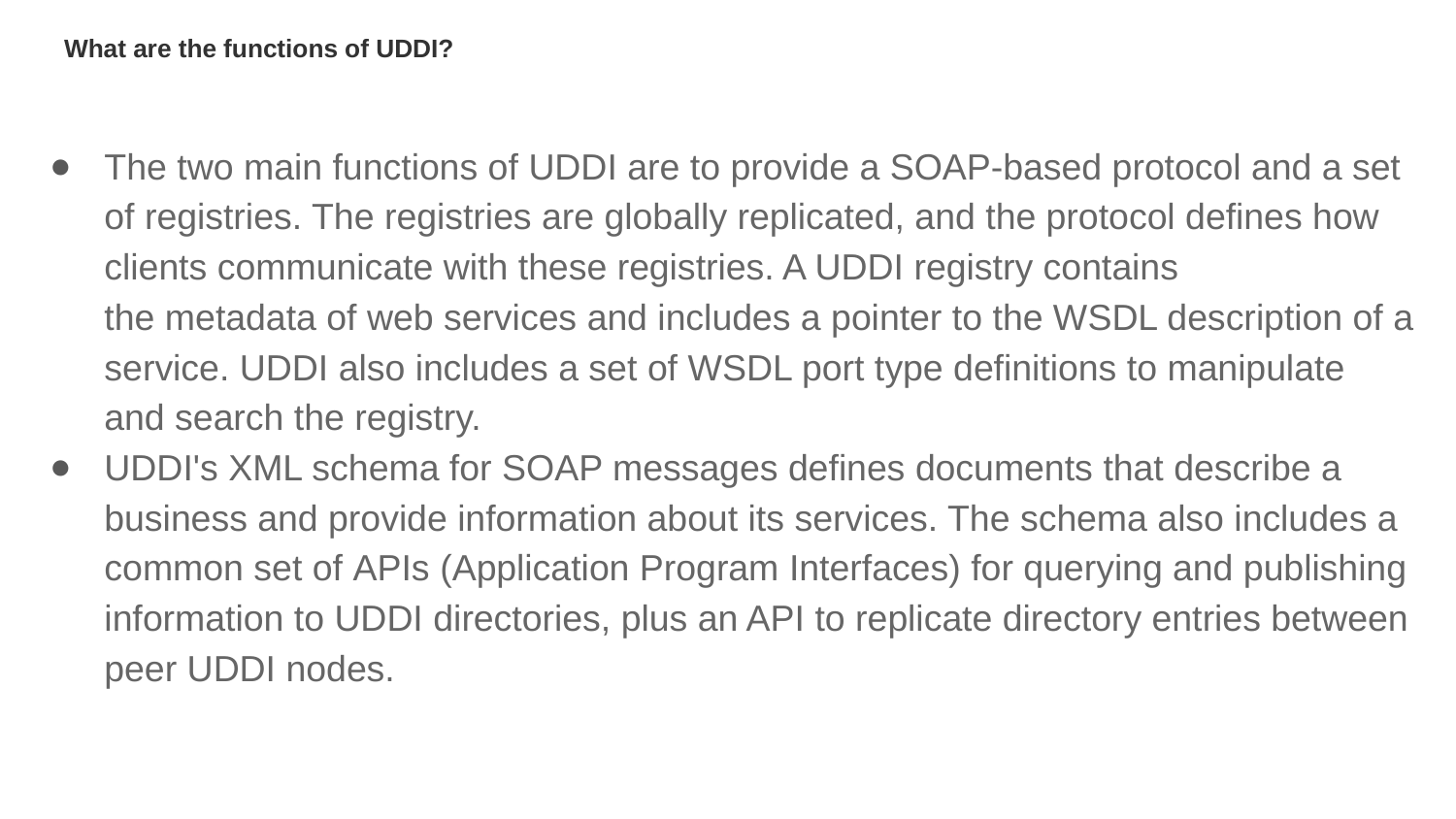

# What are the functions of UDDI?
The two main functions of UDDI are to provide a SOAP-based protocol and a set of registries. The registries are globally replicated, and the protocol defines how clients communicate with these registries. A UDDI registry contains the metadata of web services and includes a pointer to the WSDL description of a service. UDDI also includes a set of WSDL port type definitions to manipulate and search the registry.
UDDI's XML schema for SOAP messages defines documents that describe a business and provide information about its services. The schema also includes a common set of APIs (Application Program Interfaces) for querying and publishing information to UDDI directories, plus an API to replicate directory entries between peer UDDI nodes.